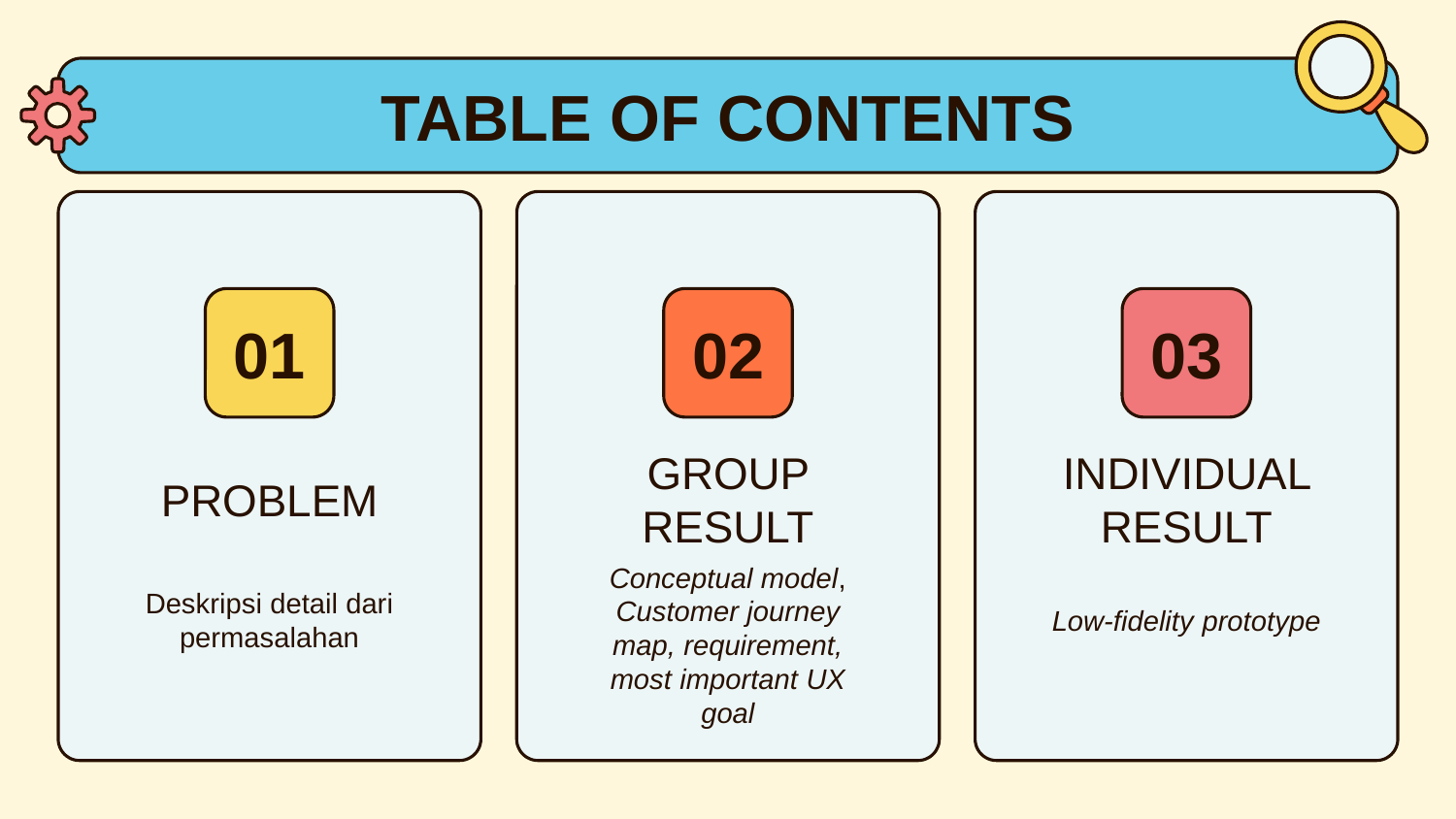

TABLE OF CONTENTS

# 01
02
03
PROBLEM
GROUP RESULT
INDIVIDUAL RESULT
Deskripsi detail dari permasalahan
Low-fidelity prototype
Conceptual model, Customer journey map, requirement, most important UX goal